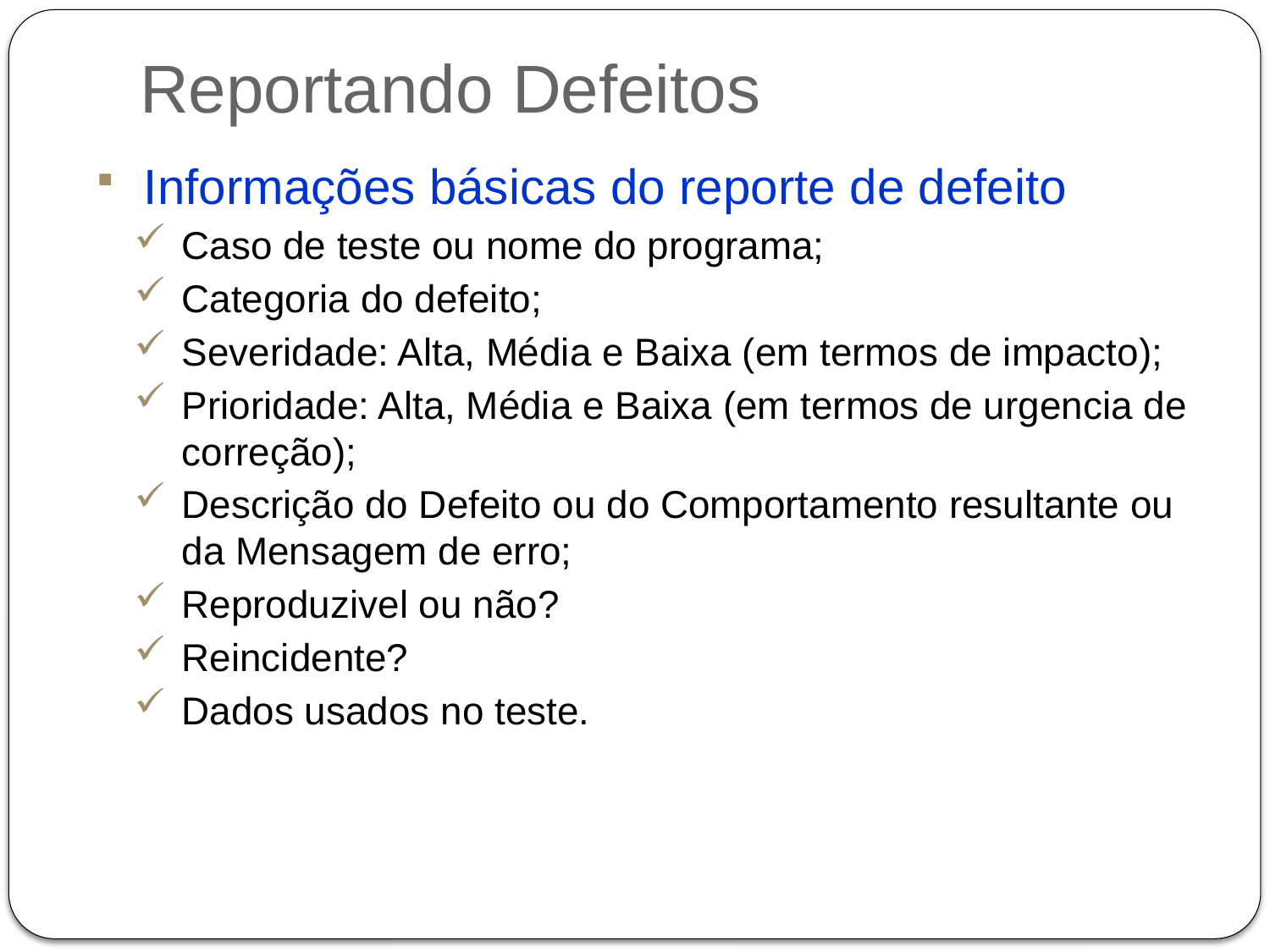

# Reportando Defeitos
Informações básicas do reporte de defeito
Caso de teste ou nome do programa;
Categoria do defeito;
Severidade: Alta, Média e Baixa (em termos de impacto);
Prioridade: Alta, Média e Baixa (em termos de urgencia de correção);
Descrição do Defeito ou do Comportamento resultante ou  da Mensagem de erro;
Reproduzivel ou não?
Reincidente?
Dados usados no teste.